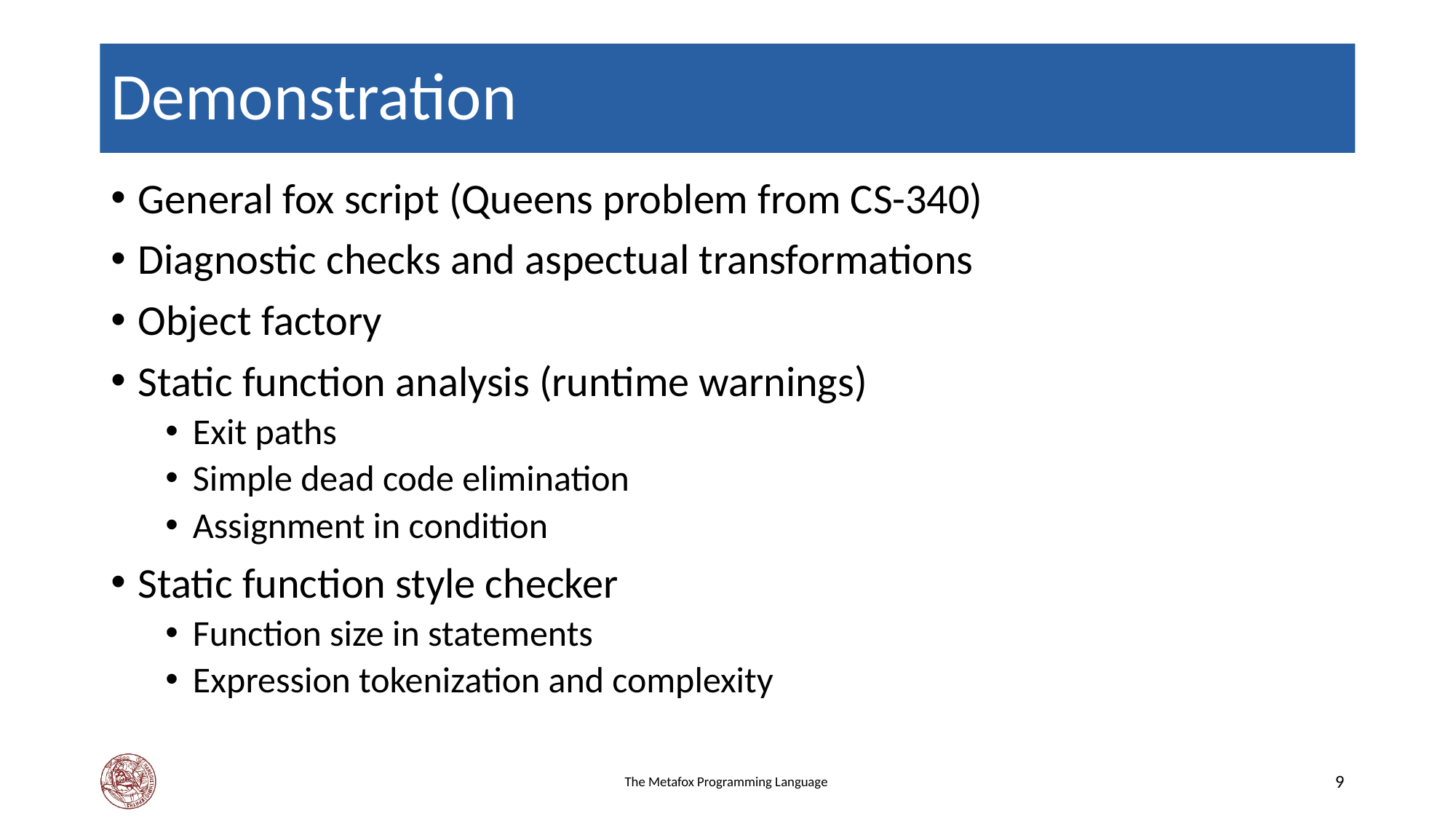

# Demonstration
General fox script (Queens problem from CS-340)
Diagnostic checks and aspectual transformations
Object factory
Static function analysis (runtime warnings)
Exit paths
Simple dead code elimination
Assignment in condition
Static function style checker
Function size in statements
Expression tokenization and complexity
The Metafox Programming Language
9